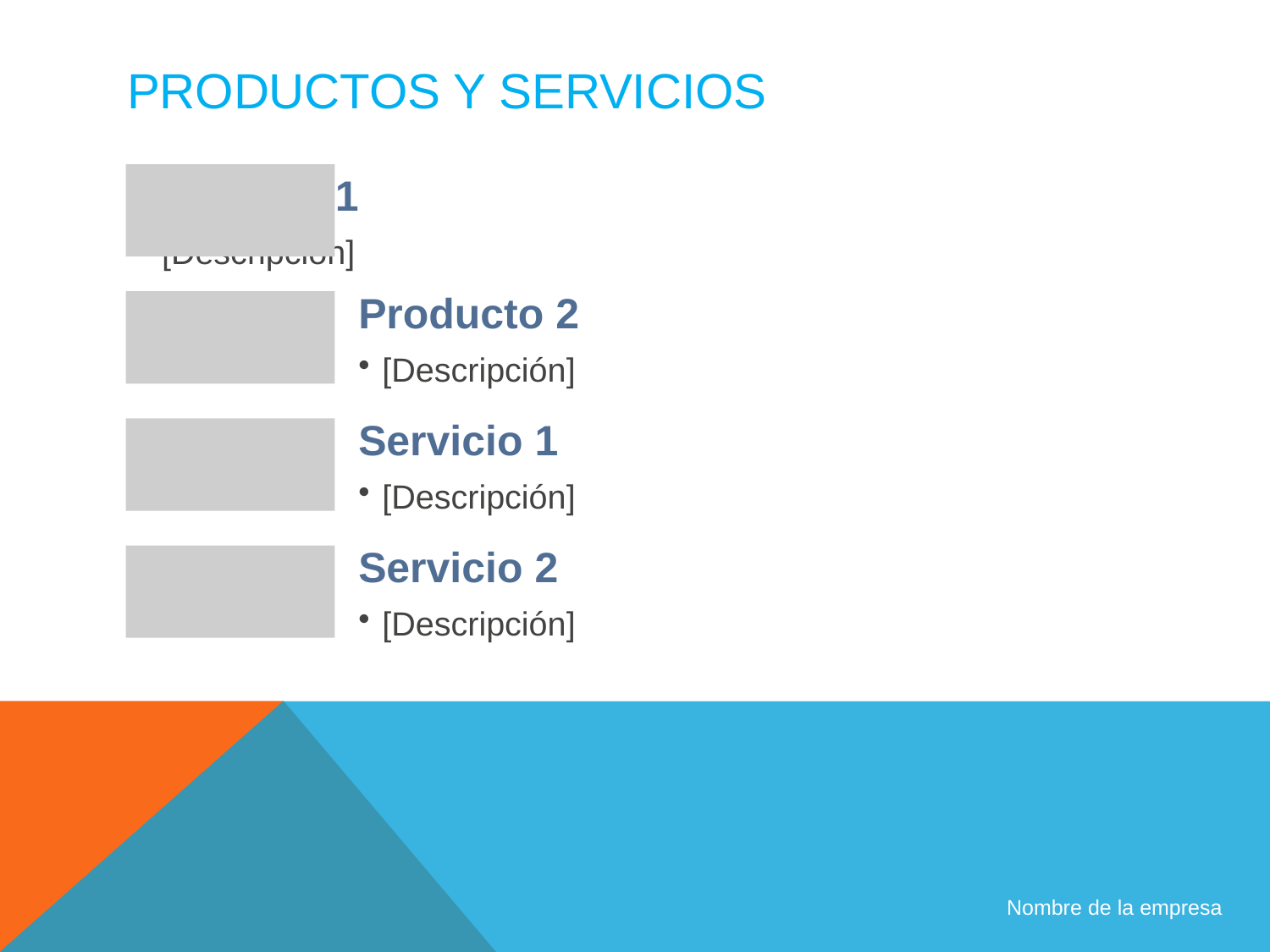

# PRODUCTOS Y SERVICIOS
Producto 1
[Descripción]
Producto 2
[Descripción]
Servicio 1
[Descripción]
Servicio 2
[Descripción]
Nombre de la empresa